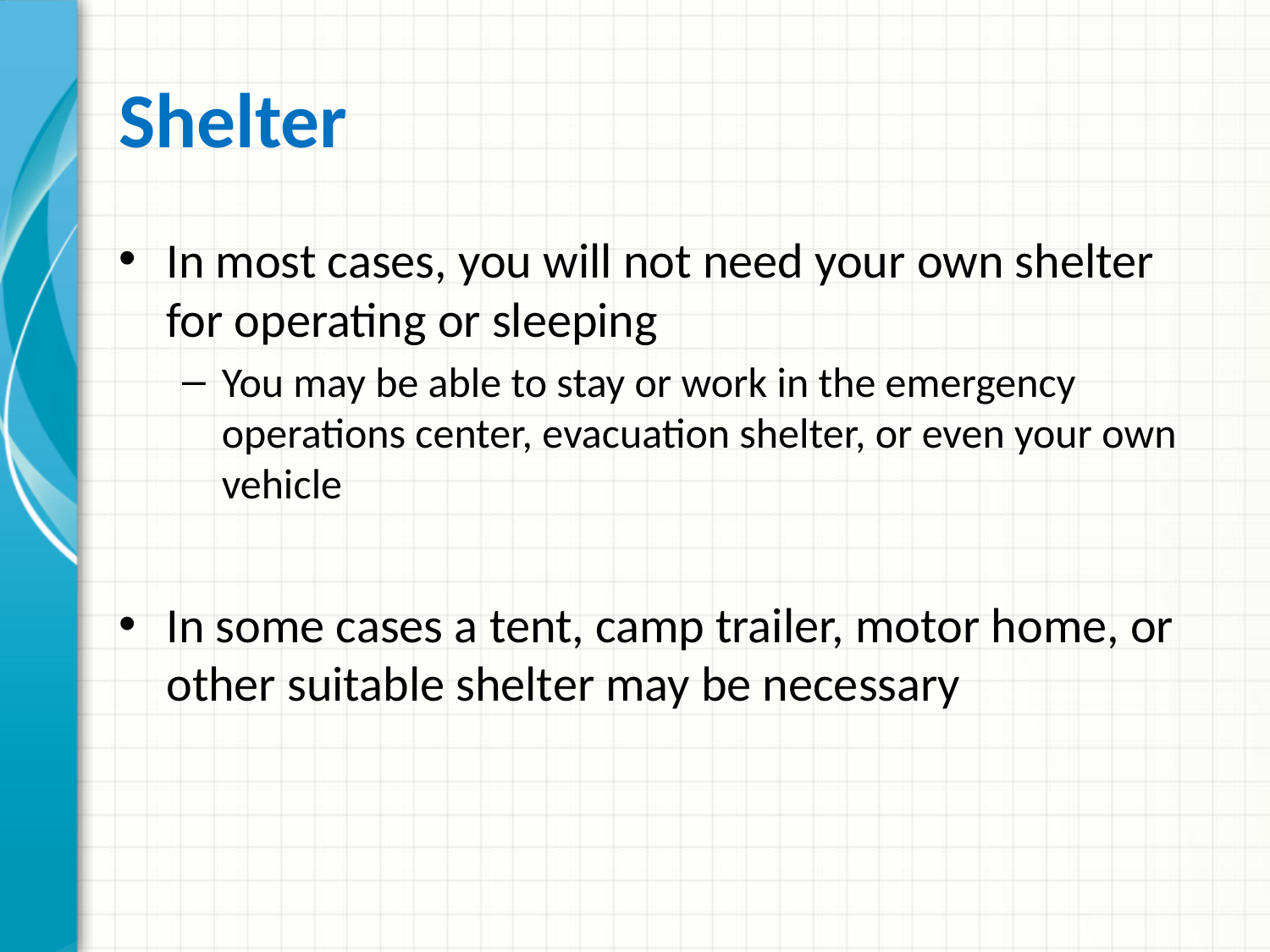

# Shelter
In most cases, you will not need your own shelter for operating or sleeping
You may be able to stay or work in the emergency operations center, evacuation shelter, or even your own vehicle

In some cases a tent, camp trailer, motor home, or other suitable shelter may be necessary